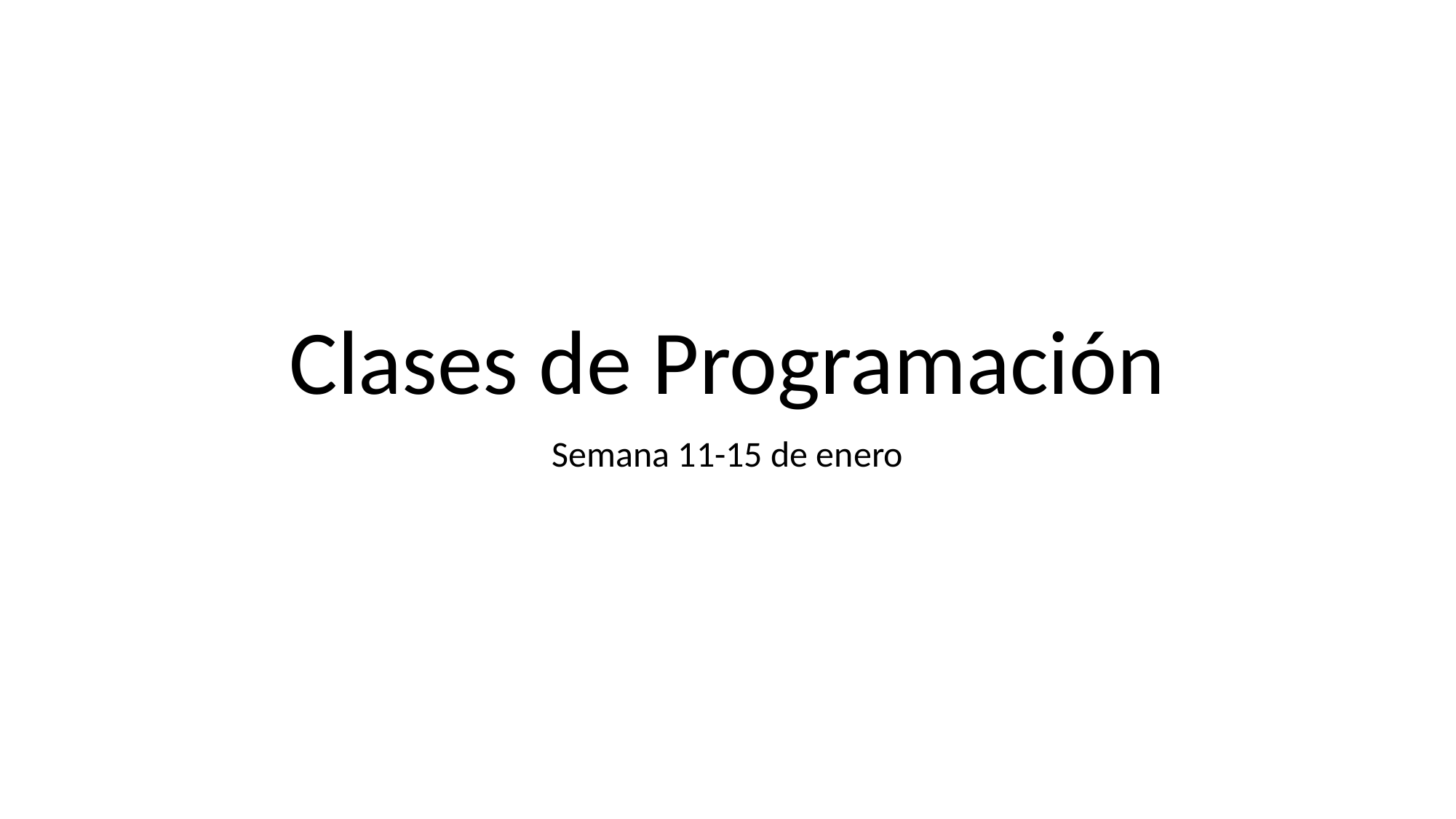

Clases de Programación
Semana 11-15 de enero